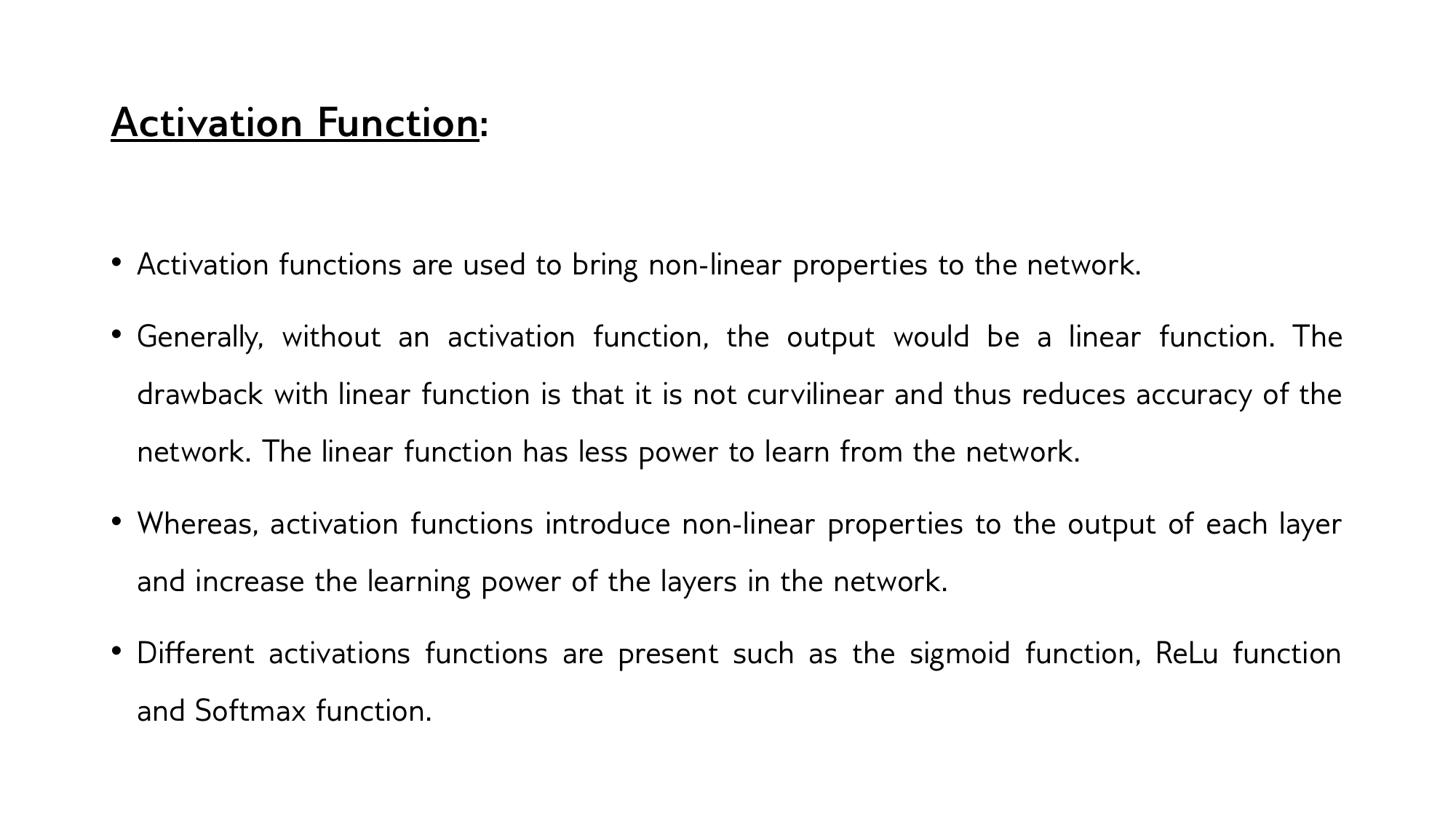

# Activation Function:
Activation functions are used to bring non-linear properties to the network.
Generally, without an activation function, the output would be a linear function. The drawback with linear function is that it is not curvilinear and thus reduces accuracy of the network. The linear function has less power to learn from the network.
Whereas, activation functions introduce non-linear properties to the output of each layer and increase the learning power of the layers in the network.
Different activations functions are present such as the sigmoid function, ReLu function and Softmax function.